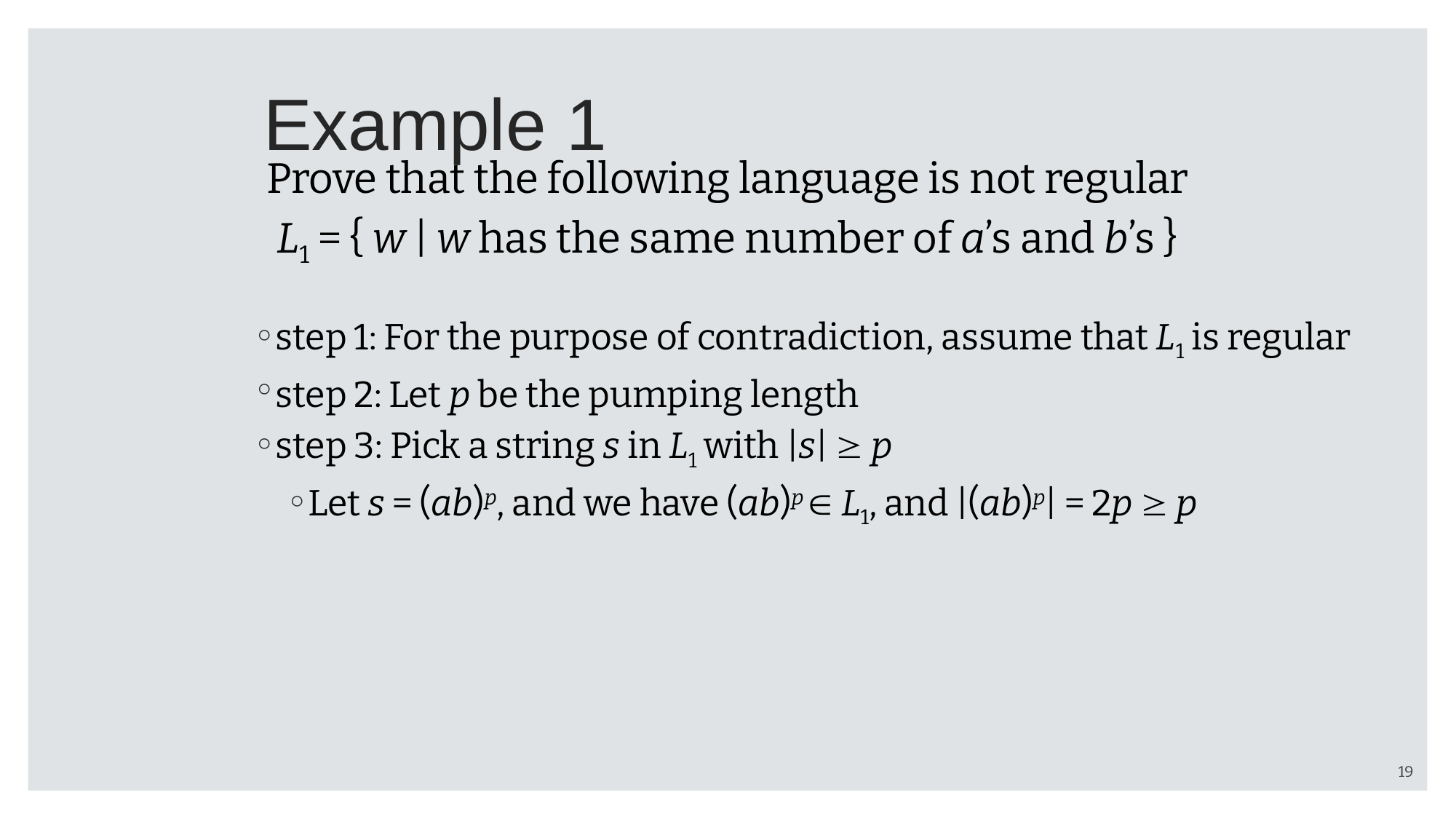

# Example 1
Prove that the following language is not regular
L1 = { w | w has the same number of a’s and b’s }
step 1: For the purpose of contradiction, assume that L1 is regular
step 2: Let p be the pumping length
step 3: Pick a string s in L1 with |s| ≥ p
Let s = (ab)p, and we have (ab)p ∈ L1, and |(ab)p| = 2p ≥ p
19